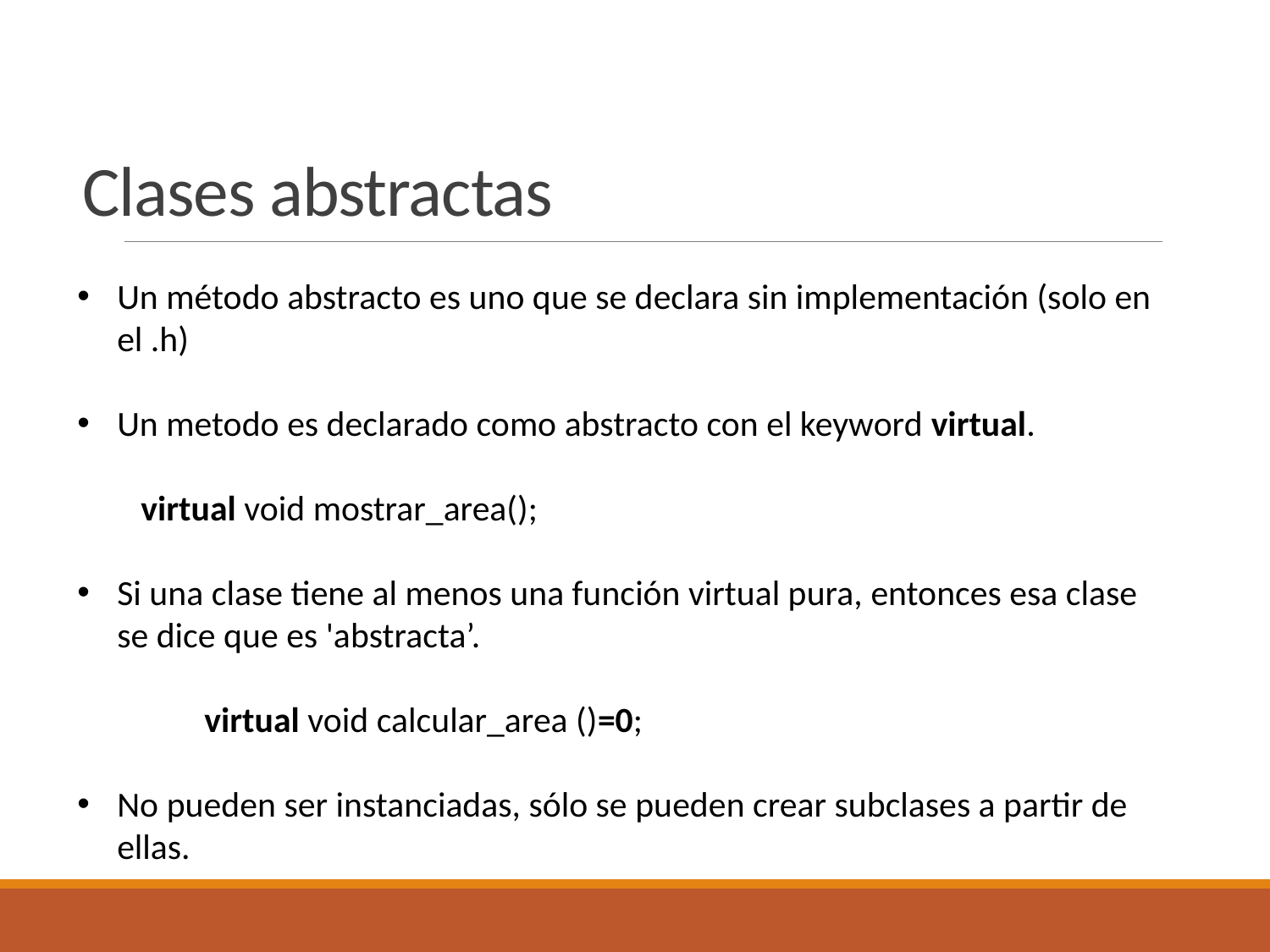

# Clases abstractas
Un método abstracto es uno que se declara sin implementación (solo en el .h)

Un metodo es declarado como abstracto con el keyword virtual.

virtual void mostrar_area();

Si una clase tiene al menos una función virtual pura, entonces esa clase se dice que es 'abstracta’.

	virtual void calcular_area ()=0;

No pueden ser instanciadas, sólo se pueden crear subclases a partir de ellas.